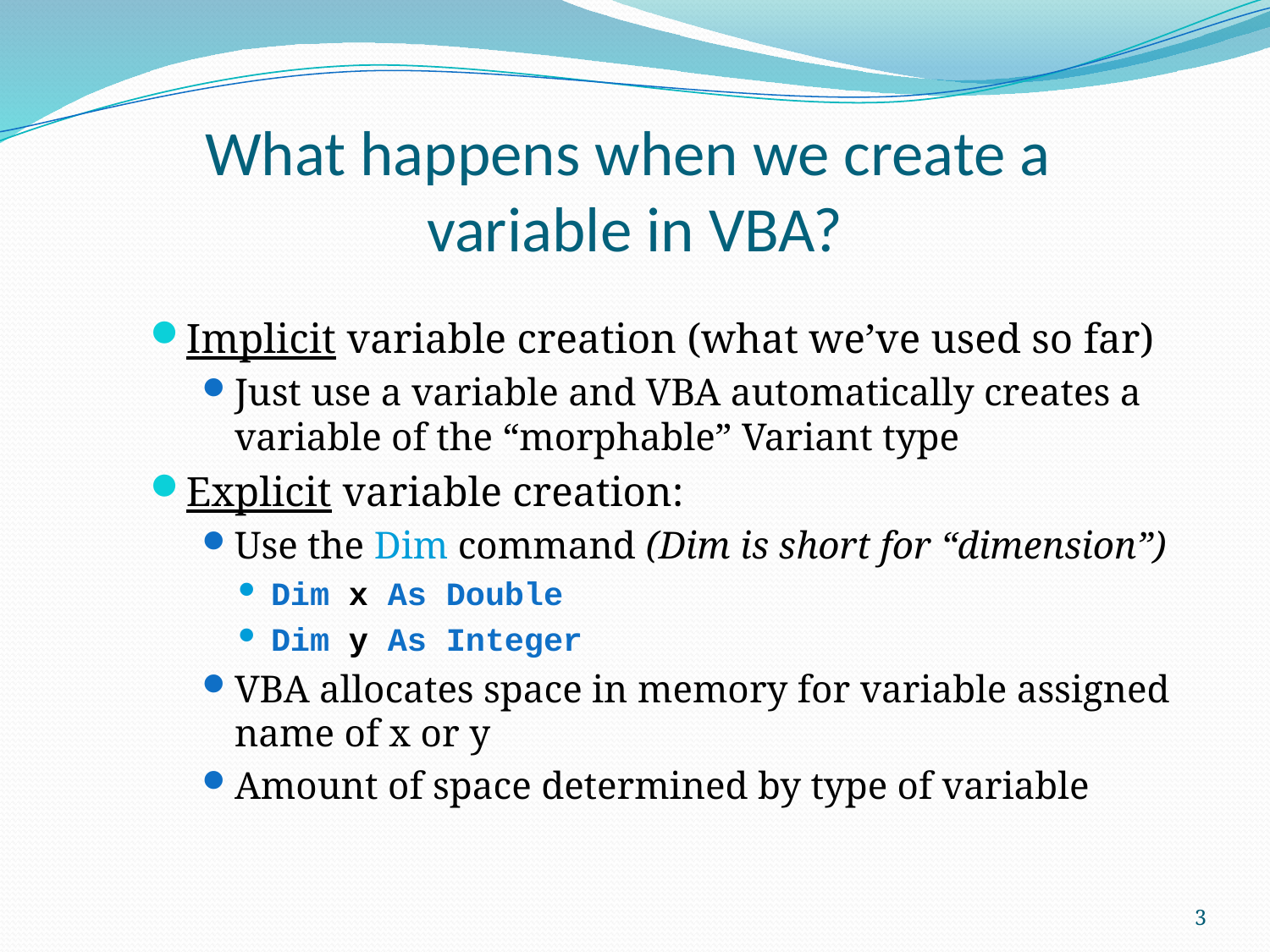

# What happens when we create a variable in VBA?
Implicit variable creation (what we’ve used so far)
Just use a variable and VBA automatically creates a variable of the “morphable” Variant type
Explicit variable creation:
Use the Dim command (Dim is short for “dimension”)
Dim x As Double
Dim y As Integer
VBA allocates space in memory for variable assigned name of x or y
Amount of space determined by type of variable
3